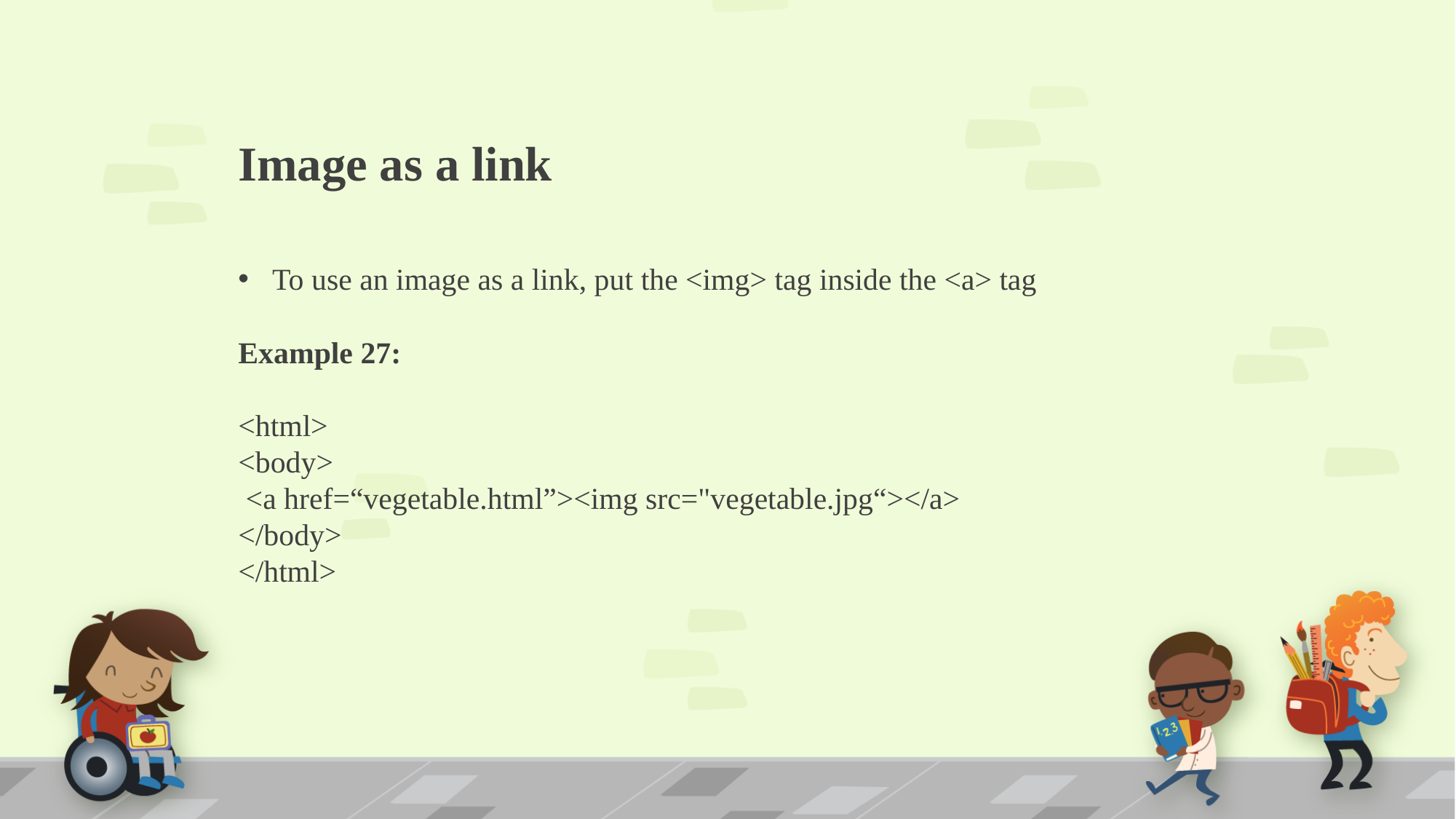

Image as a link
To use an image as a link, put the <img> tag inside the <a> tag

Example 27:

<html>
<body>
 <a href=“vegetable.html”><img src="vegetable.jpg“></a>
</body>
</html>